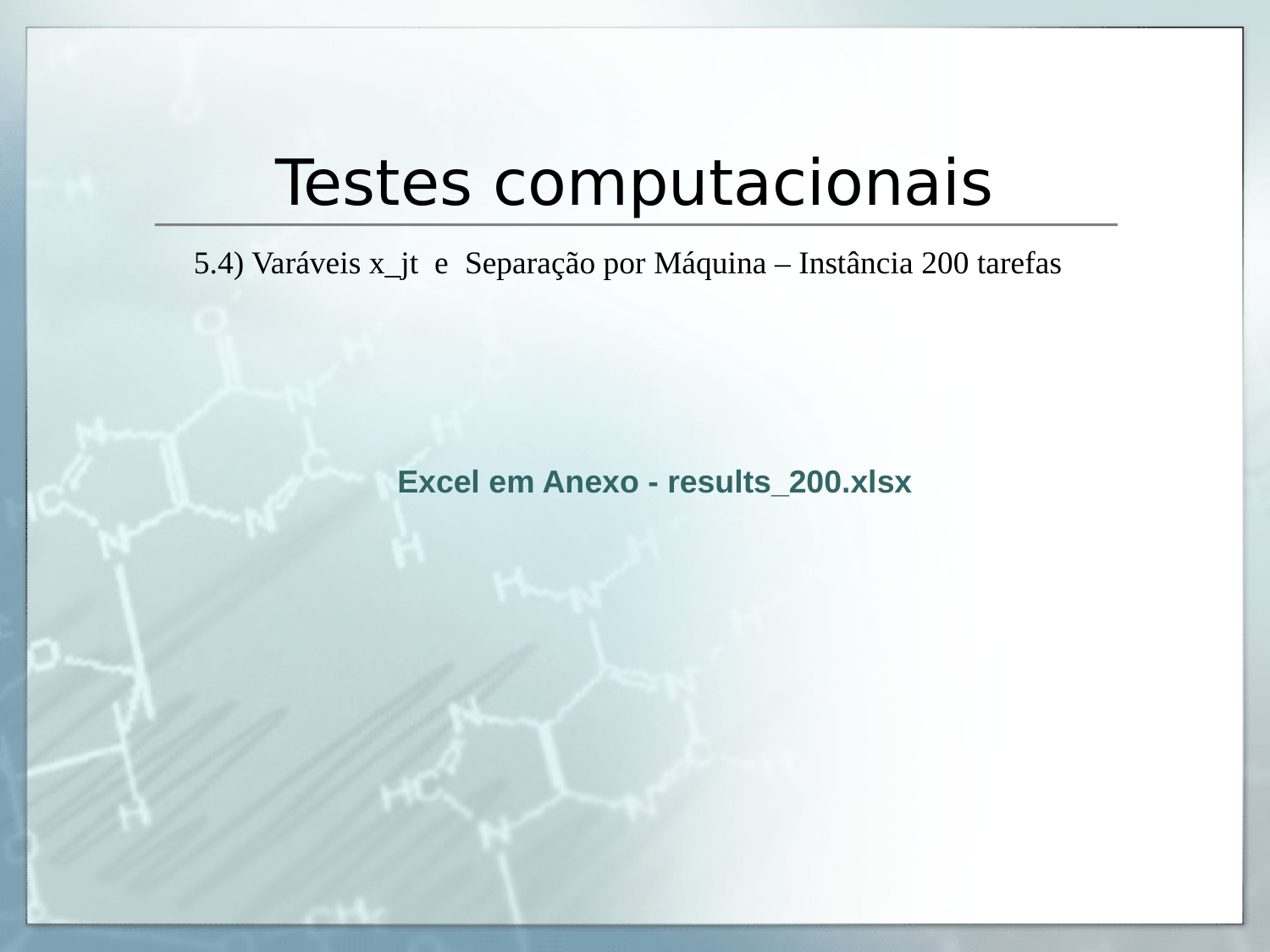

# Testes computacionais
 5.4) Varáveis x_jt  e  Separação por Máquina – Instância 200 tarefas
Excel em Anexo - results_200.xlsx